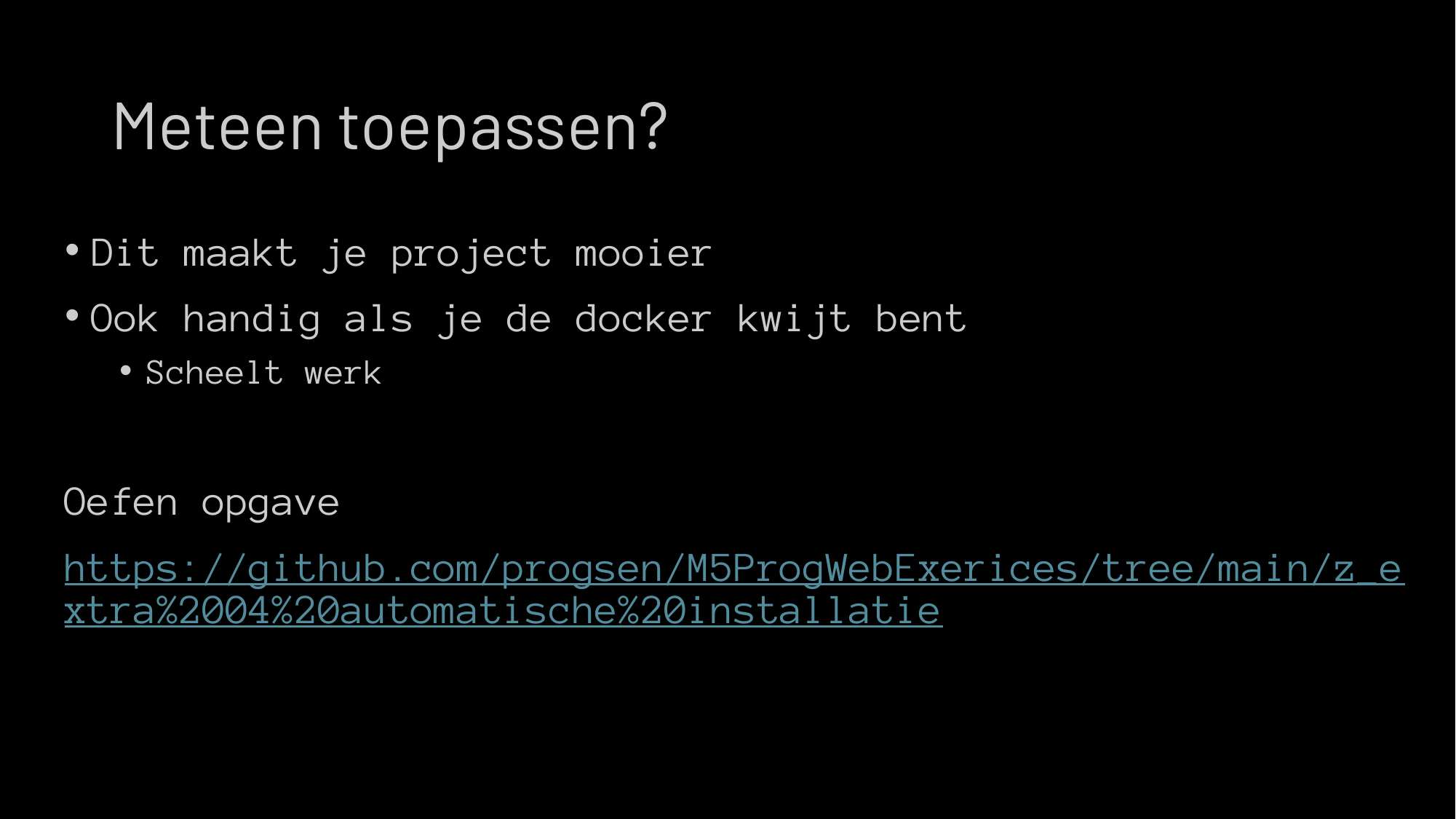

# Meteen toepassen?
Dit maakt je project mooier
Ook handig als je de docker kwijt bent
Scheelt werk

Oefen opgave
https://github.com/progsen/M5ProgWebExerices/tree/main/z_extra%2004%20automatische%20installatie